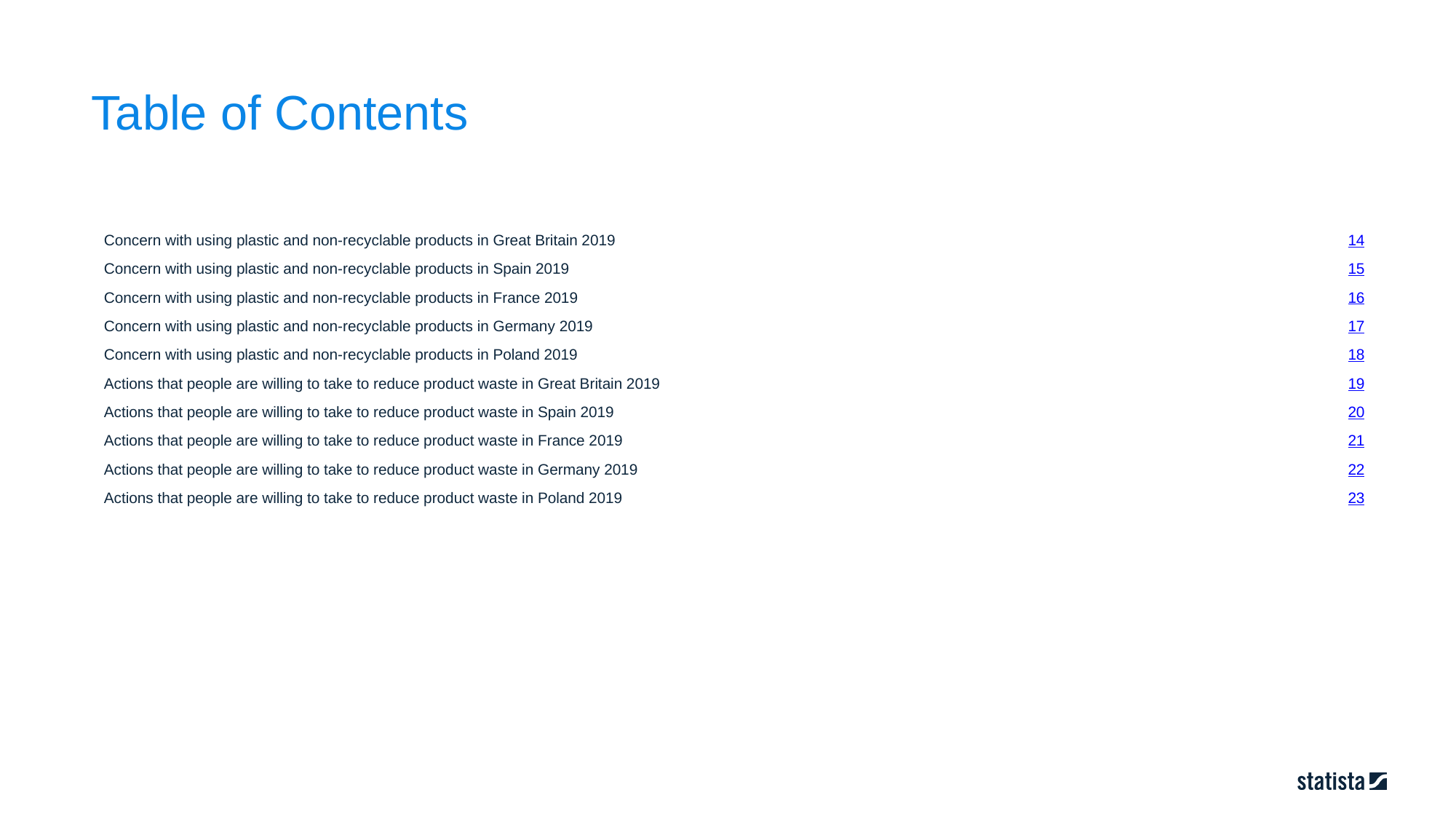

Table of Contents
14
Concern with using plastic and non-recyclable products in Great Britain 2019
15
Concern with using plastic and non-recyclable products in Spain 2019
16
Concern with using plastic and non-recyclable products in France 2019
17
Concern with using plastic and non-recyclable products in Germany 2019
18
Concern with using plastic and non-recyclable products in Poland 2019
19
Actions that people are willing to take to reduce product waste in Great Britain 2019
20
Actions that people are willing to take to reduce product waste in Spain 2019
21
Actions that people are willing to take to reduce product waste in France 2019
22
Actions that people are willing to take to reduce product waste in Germany 2019
23
Actions that people are willing to take to reduce product waste in Poland 2019